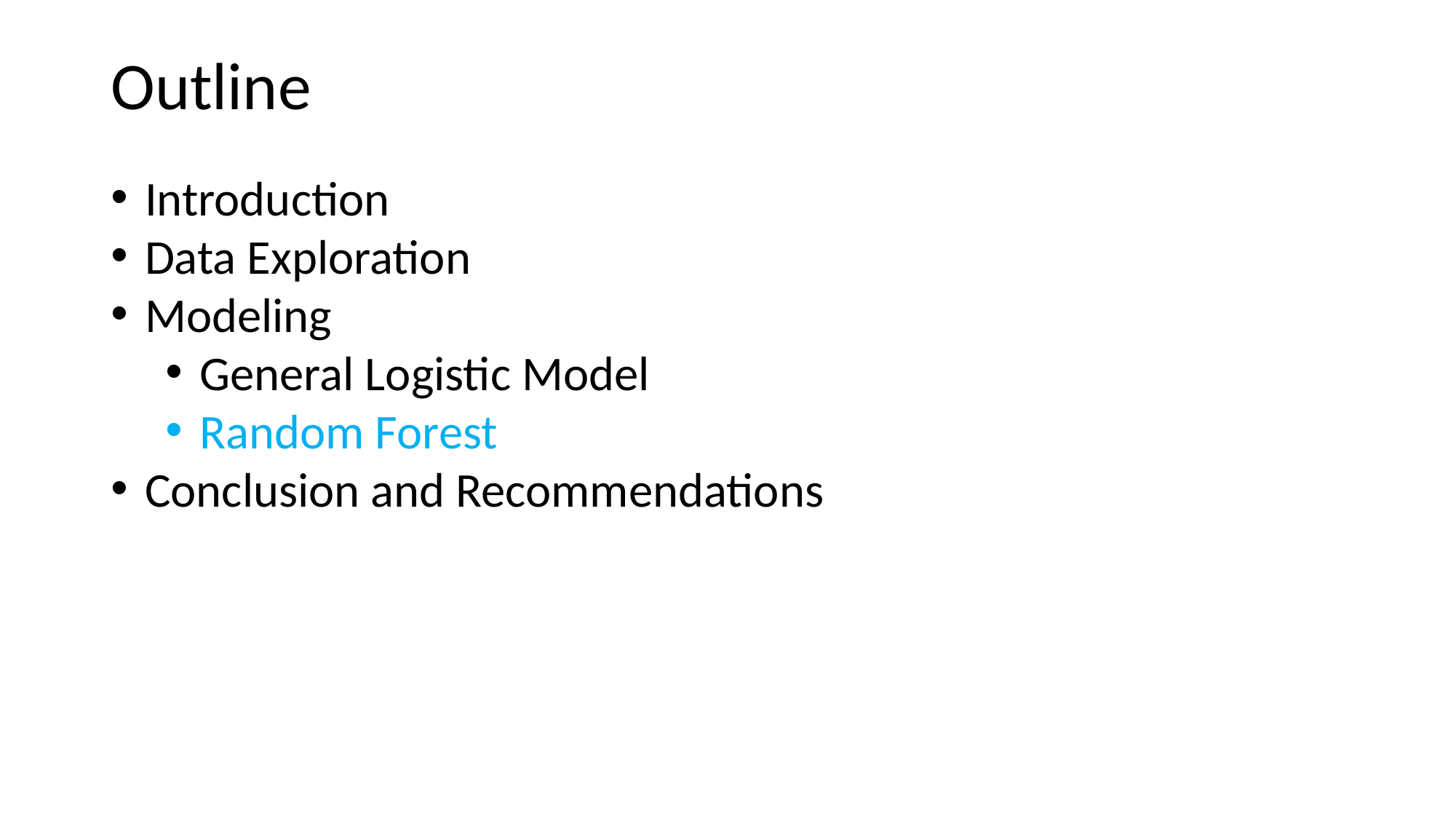

# Outline
Introduction
Data Exploration
Modeling
General Logistic Model
Random Forest
Conclusion and Recommendations